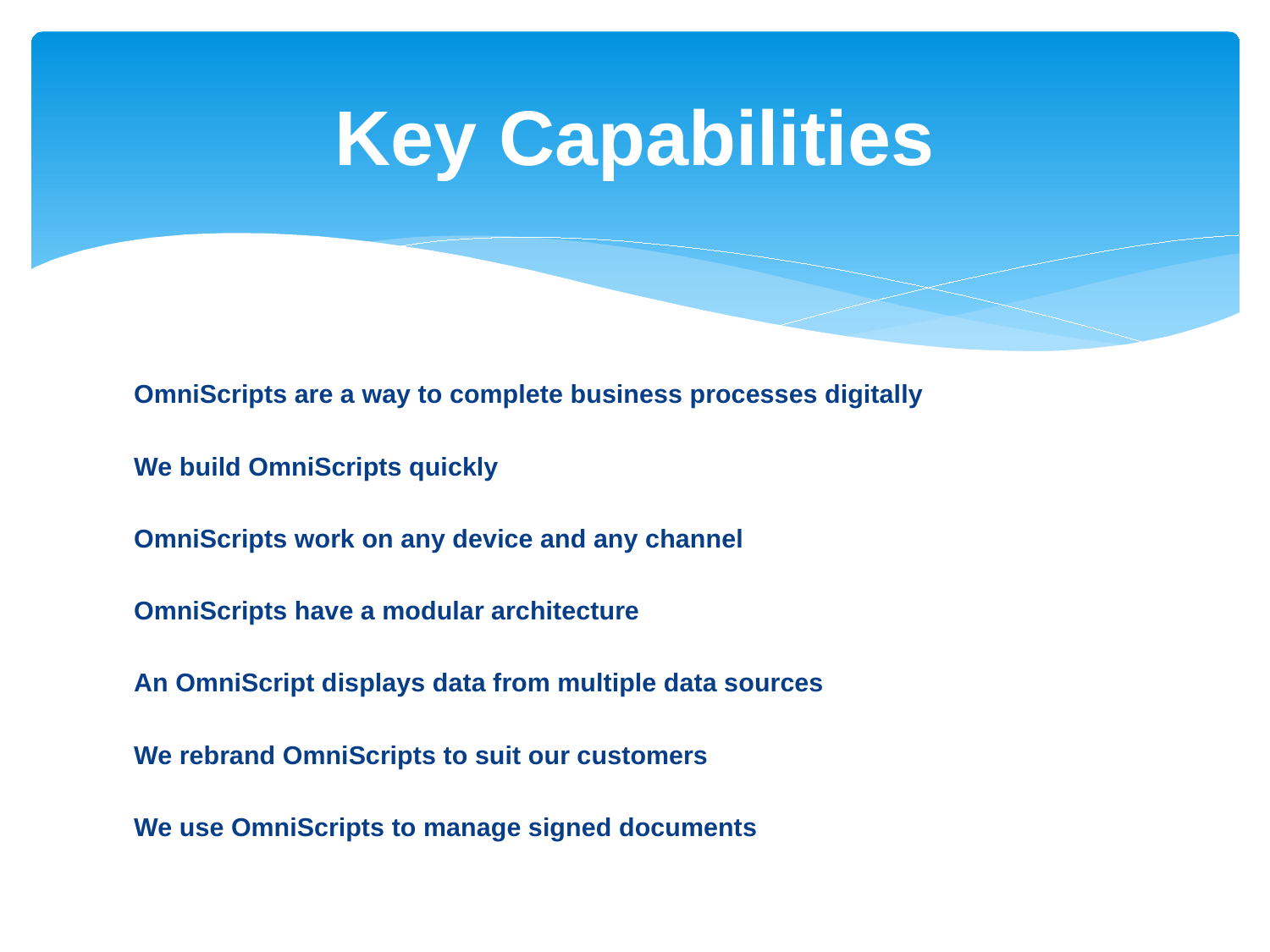

# Key Capabilities
OmniScripts are a way to complete business processes digitally

We build OmniScripts quickly

OmniScripts work on any device and any channel

OmniScripts have a modular architecture

An OmniScript displays data from multiple data sources

We rebrand OmniScripts to suit our customers

We use OmniScripts to manage signed documents